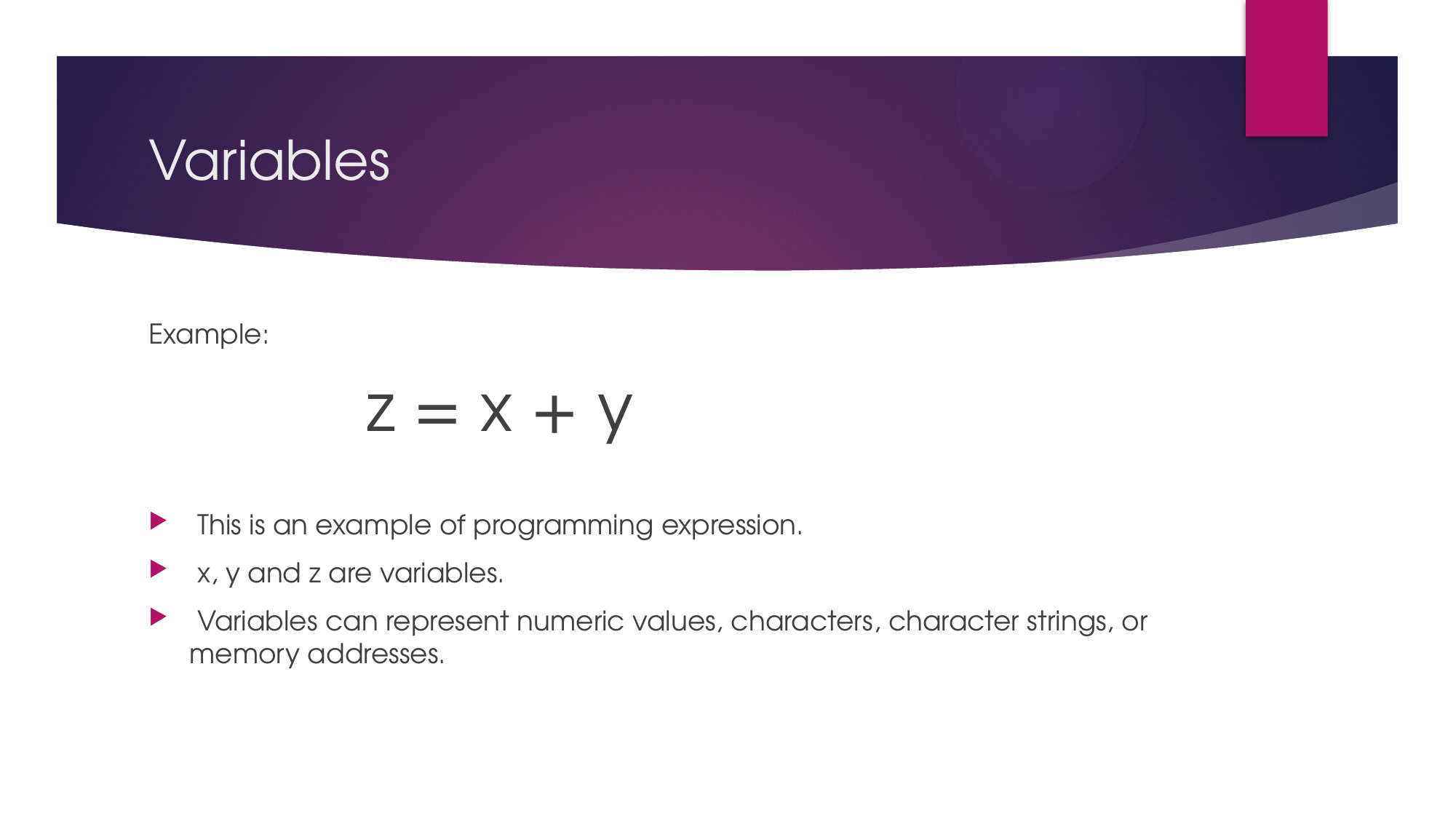

# Variables
Example:
		z = x + y

 This is an example of programming expression.
 x, y and z are variables.
 Variables can represent numeric values, characters, character strings, or memory addresses.